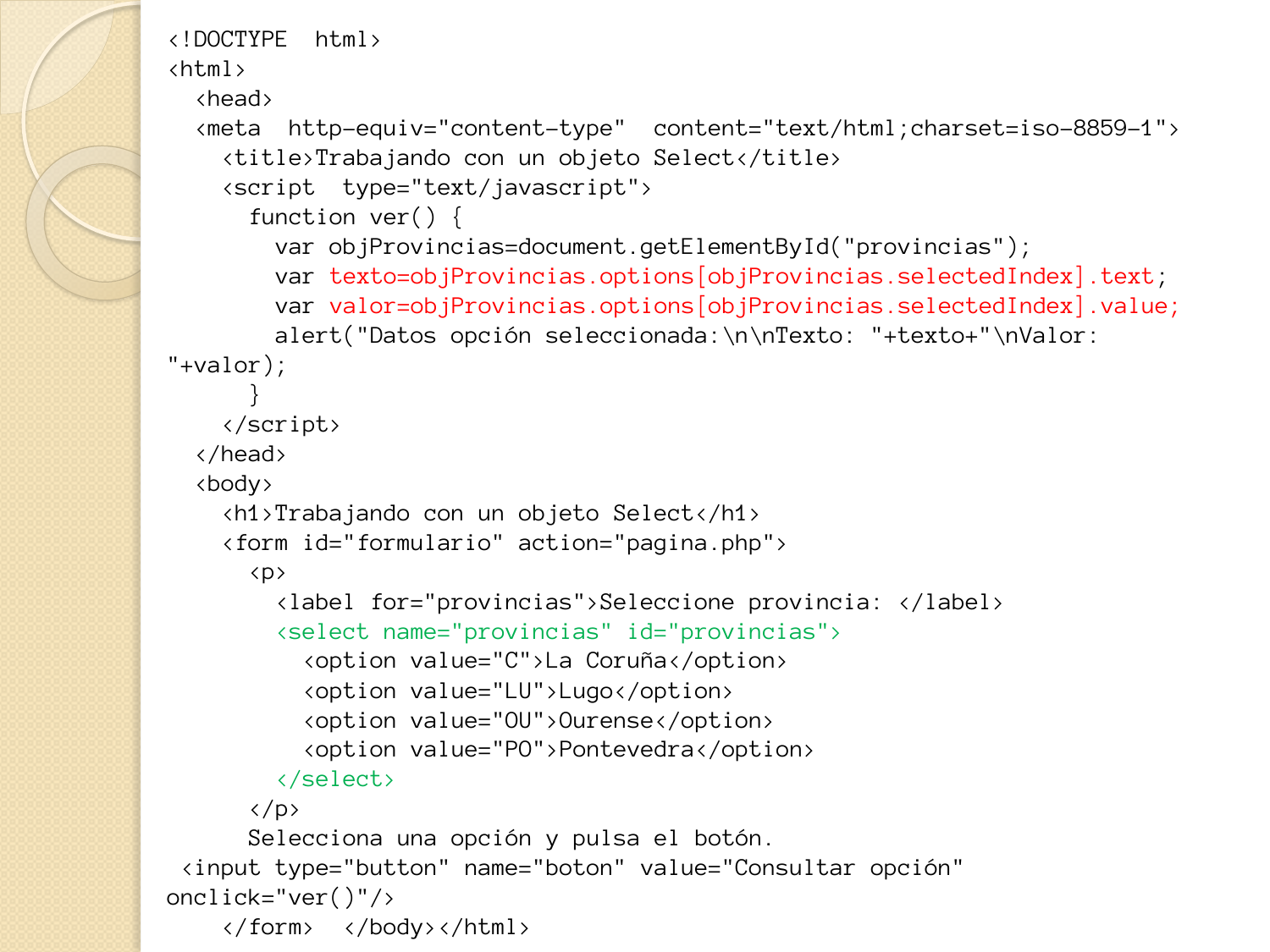

<!DOCTYPE  html>
<html>
  <head>
  <meta  http-equiv="content-type"  content="text/html;charset=iso-8859-1">
    <title>Trabajando con un objeto Select</title>
    <script  type="text/javascript">
      function ver() {
        var objProvincias=document.getElementById("provincias");
        var texto=objProvincias.options[objProvincias.selectedIndex].text;
        var valor=objProvincias.options[objProvincias.selectedIndex].value;
        alert("Datos opción seleccionada:\n\nTexto: "+texto+"\nValor: "+valor);
      }
    </script>
  </head>
  <body>
    <h1>Trabajando con un objeto Select</h1>
    <form id="formulario" action="pagina.php">
      <p>
        <label for="provincias">Seleccione provincia: </label>
        <select name="provincias" id="provincias">
          <option value="C">La Coruña</option>
          <option value="LU">Lugo</option>
          <option value="OU">Ourense</option>
          <option value="PO">Pontevedra</option>
        </select>
      </p>
      Selecciona una opción y pulsa el botón.
 <input type="button" name="boton" value="Consultar opción" onclick="ver()"/>
    </form>  </body></html>